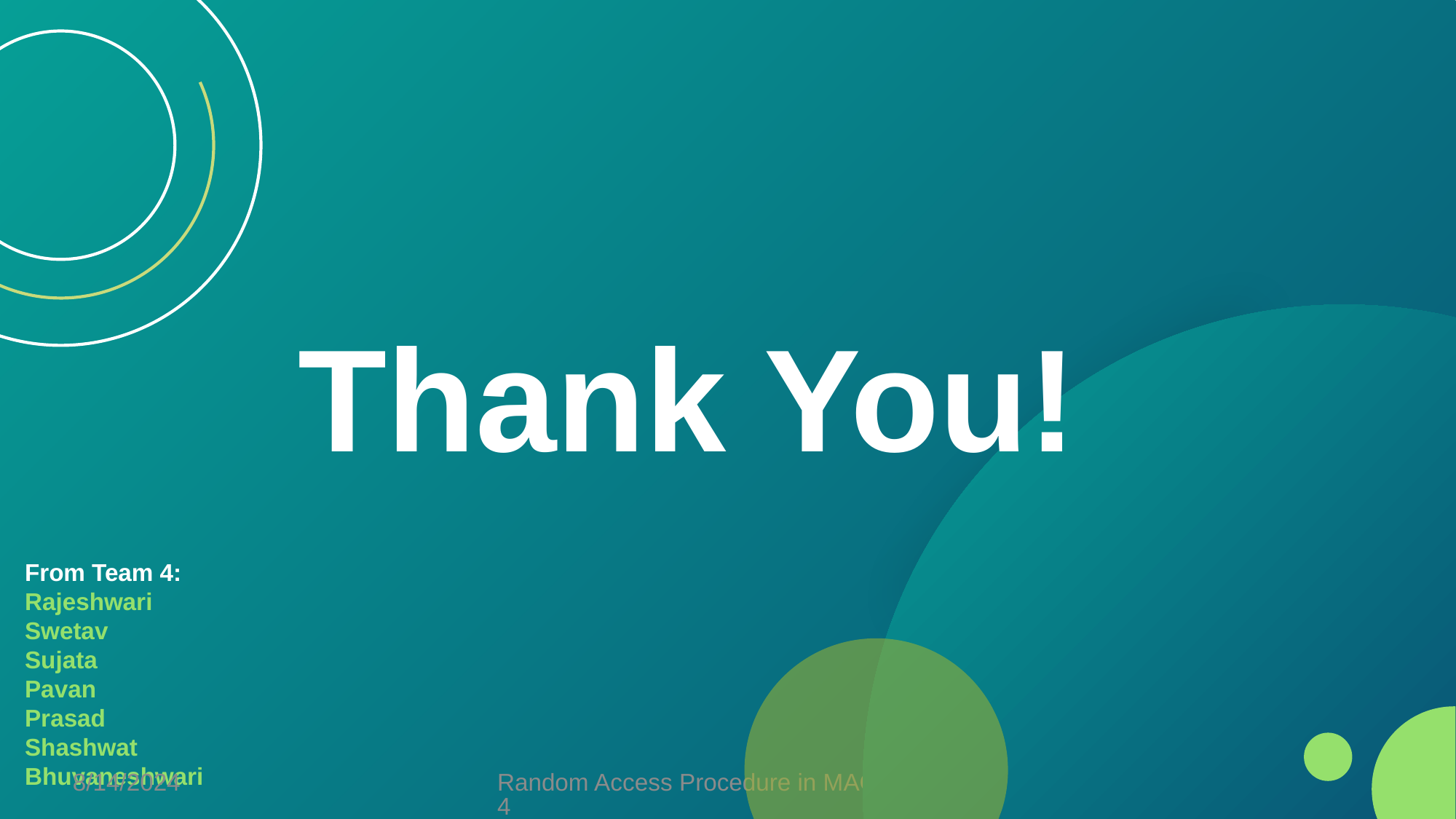

# Thank You!

From Team 4:
Rajeshwari
Swetav
Sujata
Pavan
Prasad
Shashwat
Bhuvaneshwari

8/14/2024
Random Access Procedure in MAC Group 4
21